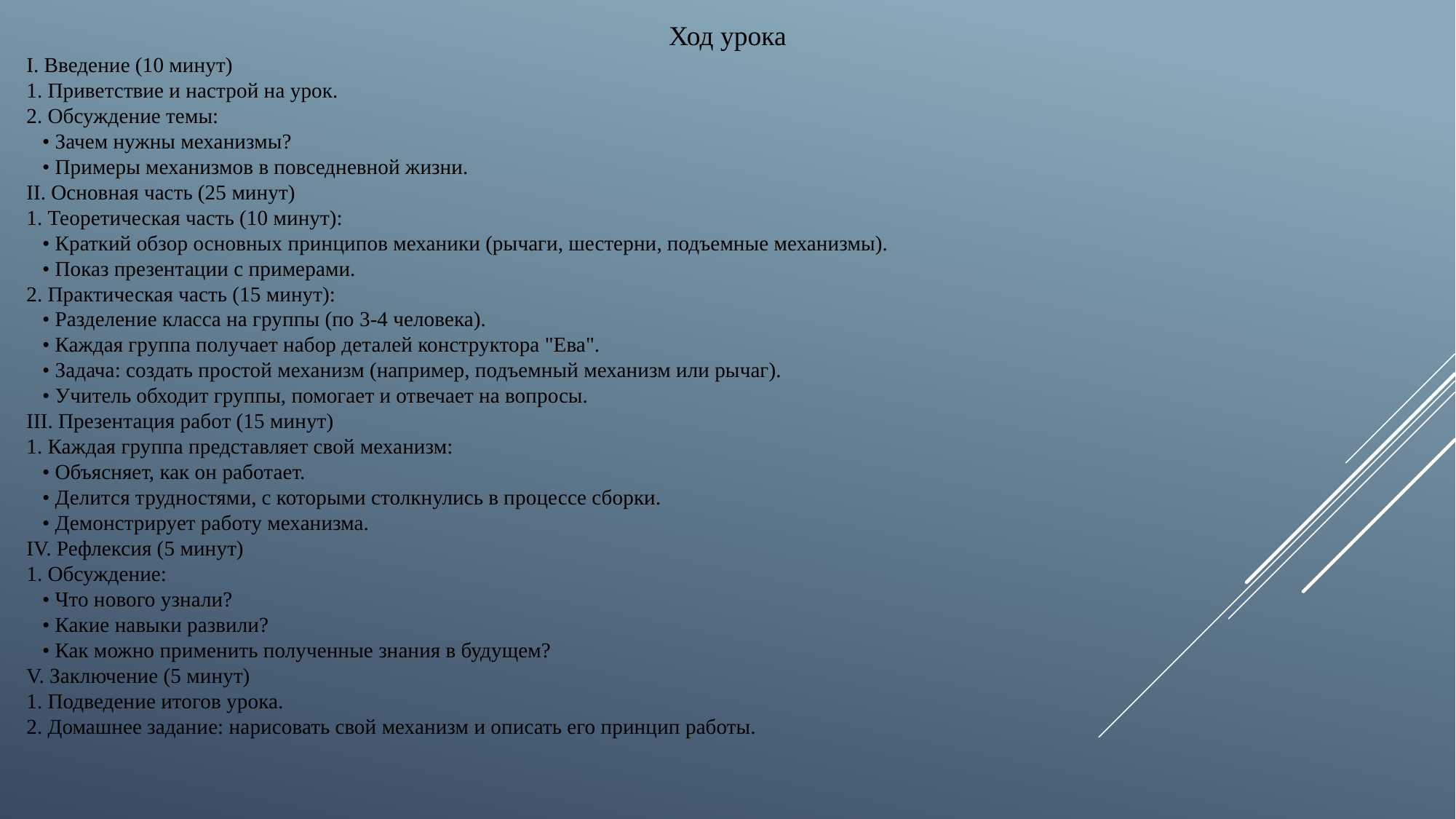

Ход урока
I. Введение (10 минут)
1. Приветствие и настрой на урок.
2. Обсуждение темы:
   • Зачем нужны механизмы?
   • Примеры механизмов в повседневной жизни.
II. Основная часть (25 минут)
1. Теоретическая часть (10 минут):
   • Краткий обзор основных принципов механики (рычаги, шестерни, подъемные механизмы).
   • Показ презентации с примерами.
2. Практическая часть (15 минут):
   • Разделение класса на группы (по 3-4 человека).
   • Каждая группа получает набор деталей конструктора "Ева".
   • Задача: создать простой механизм (например, подъемный механизм или рычаг).
   • Учитель обходит группы, помогает и отвечает на вопросы.
III. Презентация работ (15 минут)
1. Каждая группа представляет свой механизм:
   • Объясняет, как он работает.
   • Делится трудностями, с которыми столкнулись в процессе сборки.
   • Демонстрирует работу механизма.
IV. Рефлексия (5 минут)
1. Обсуждение:
   • Что нового узнали?
   • Какие навыки развили?
   • Как можно применить полученные знания в будущем?
V. Заключение (5 минут)
1. Подведение итогов урока.
2. Домашнее задание: нарисовать свой механизм и описать его принцип работы.